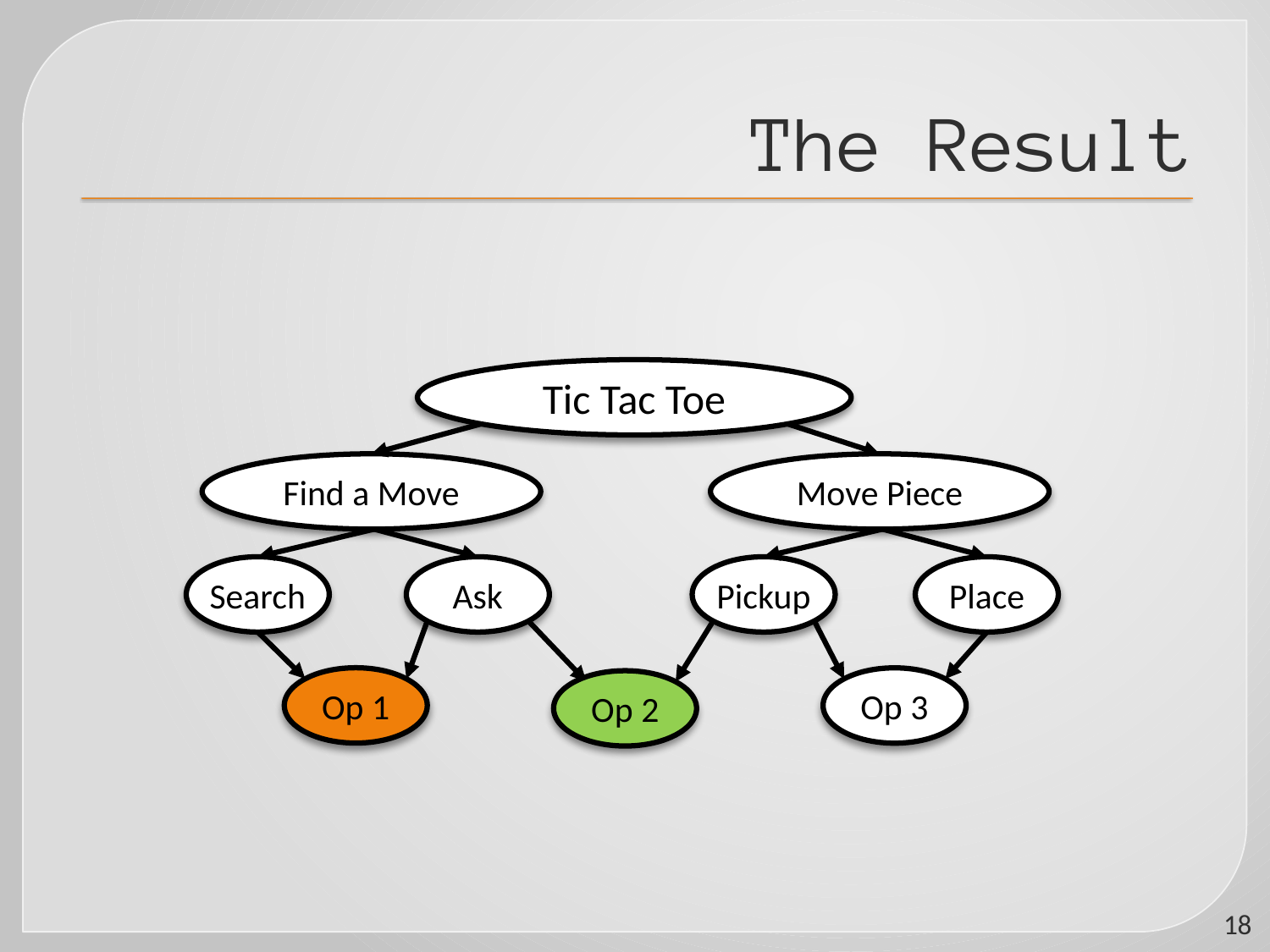

# The Result

Tic Tac Toe
Find a Move
Move Piece
Search
Ask
Pickup
Place
Op 1
Op 3
Op 2
Op 3

18